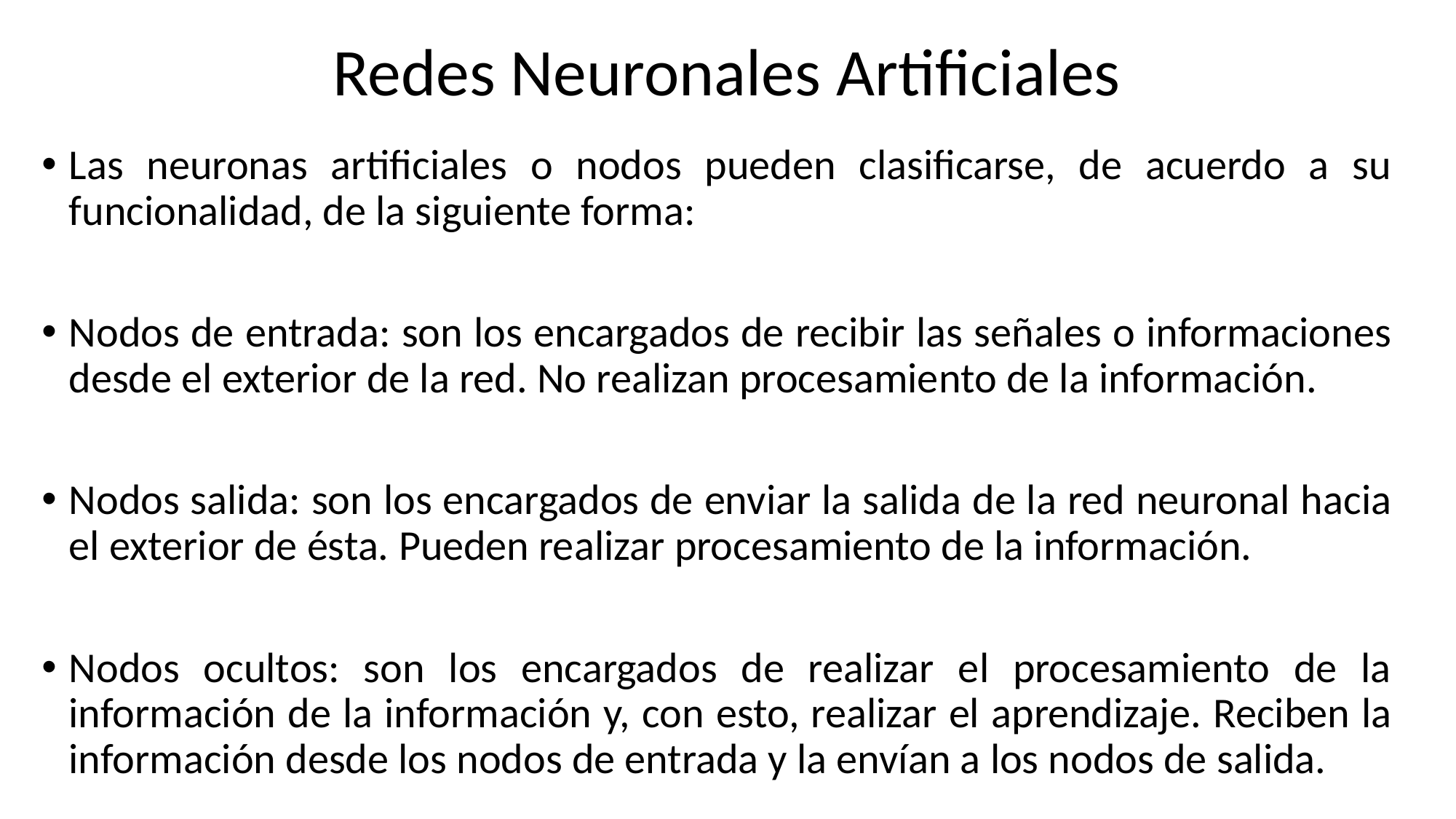

# Redes Neuronales Artificiales
Las neuronas artificiales o nodos pueden clasificarse, de acuerdo a su funcionalidad, de la siguiente forma:

Nodos de entrada: son los encargados de recibir las señales o informaciones desde el exterior de la red. No realizan procesamiento de la información.

Nodos salida: son los encargados de enviar la salida de la red neuronal hacia el exterior de ésta. Pueden realizar procesamiento de la información.

Nodos ocultos: son los encargados de realizar el procesamiento de la información de la información y, con esto, realizar el aprendizaje. Reciben la información desde los nodos de entrada y la envían a los nodos de salida.